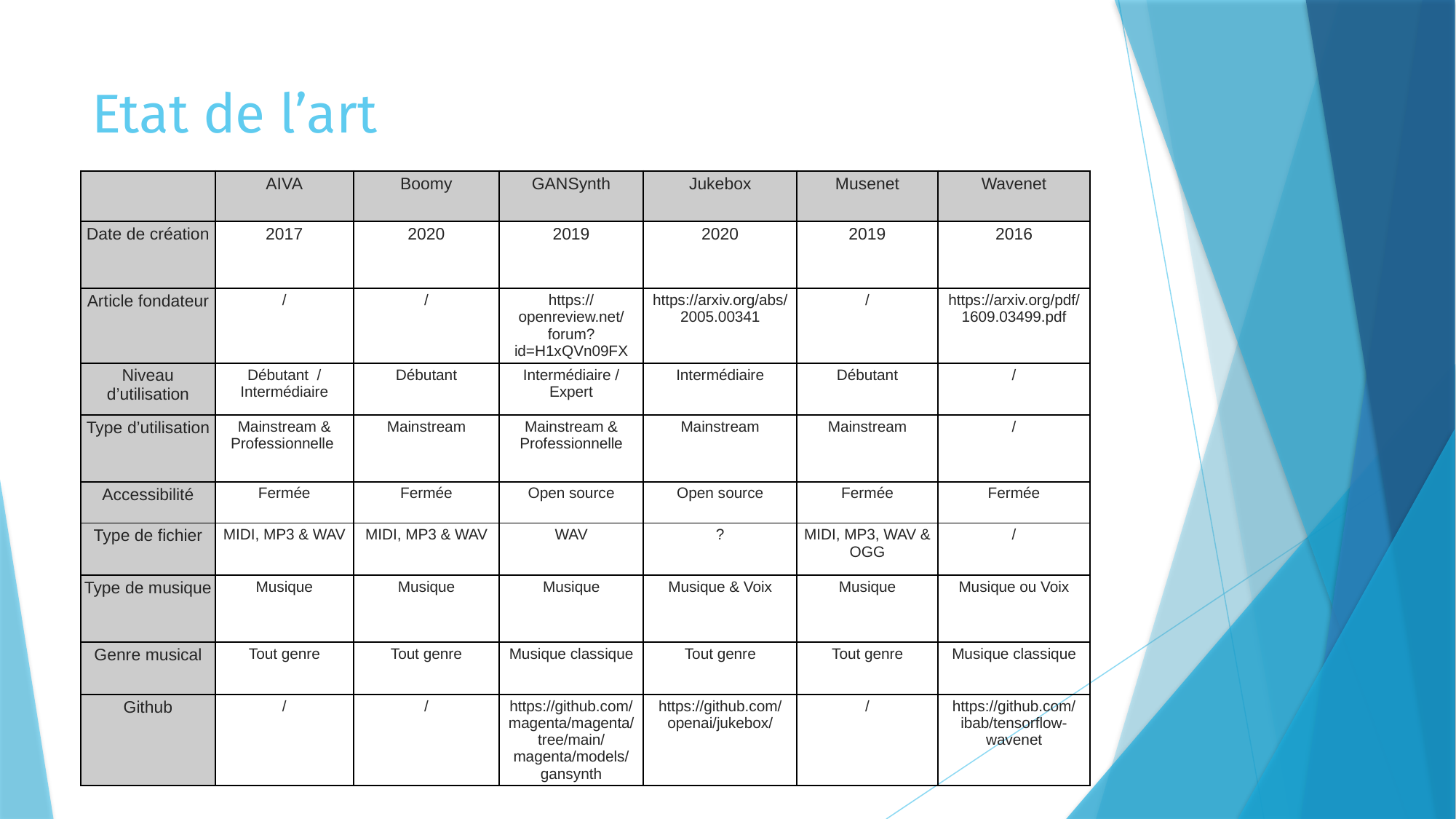

# Etat de l’art
|  | AIVA | Boomy | GANSynth | Jukebox | Musenet | Wavenet |
| --- | --- | --- | --- | --- | --- | --- |
| Date de création | 2017 | 2020 | 2019 | 2020 | 2019 | 2016 |
| Article fondateur | / | / | https://openreview.net/forum?id=H1xQVn09FX | https://arxiv.org/abs/2005.00341 | / | https://arxiv.org/pdf/1609.03499.pdf |
| Niveau d’utilisation | Débutant  / Intermédiaire | Débutant | Intermédiaire / Expert | Intermédiaire | Débutant | / |
| Type d’utilisation | Mainstream & Professionnelle | Mainstream | Mainstream & Professionnelle | Mainstream | Mainstream | / |
| Accessibilité | Fermée | Fermée | Open source | Open source | Fermée | Fermée |
| Type de fichier | MIDI, MP3 & WAV | MIDI, MP3 & WAV | WAV | ? | MIDI, MP3, WAV & OGG | / |
| Type de musique | Musique | Musique | Musique | Musique & Voix | Musique | Musique ou Voix |
| Genre musical | Tout genre | Tout genre | Musique classique | Tout genre | Tout genre | Musique classique |
| Github | / | / | https://github.com/magenta/magenta/tree/main/magenta/models/gansynth | https://github.com/openai/jukebox/ | / | https://github.com/ibab/tensorflow-wavenet |